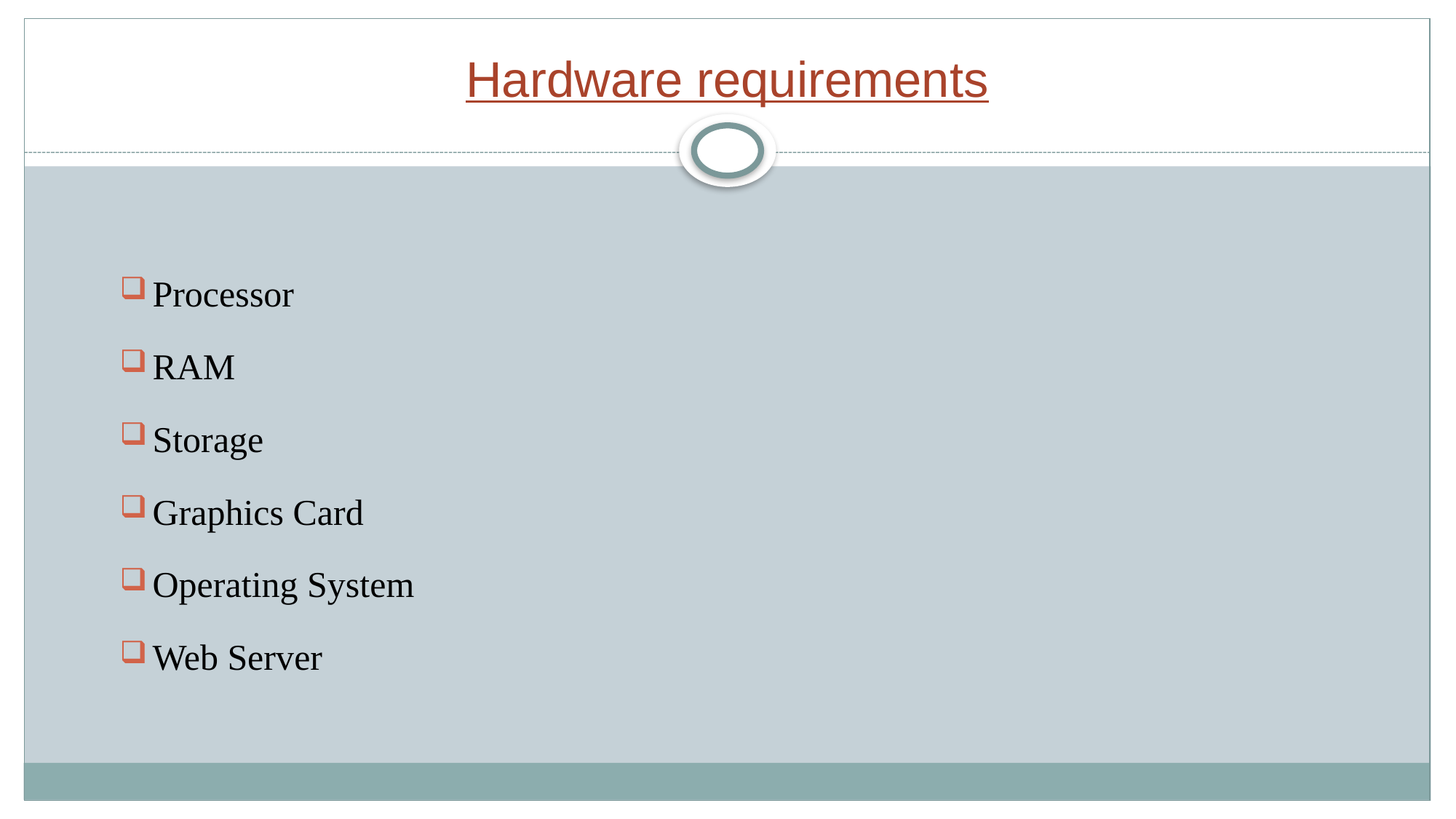

# Hardware requirements
Processor
RAM
Storage
Graphics Card
Operating System
Web Server